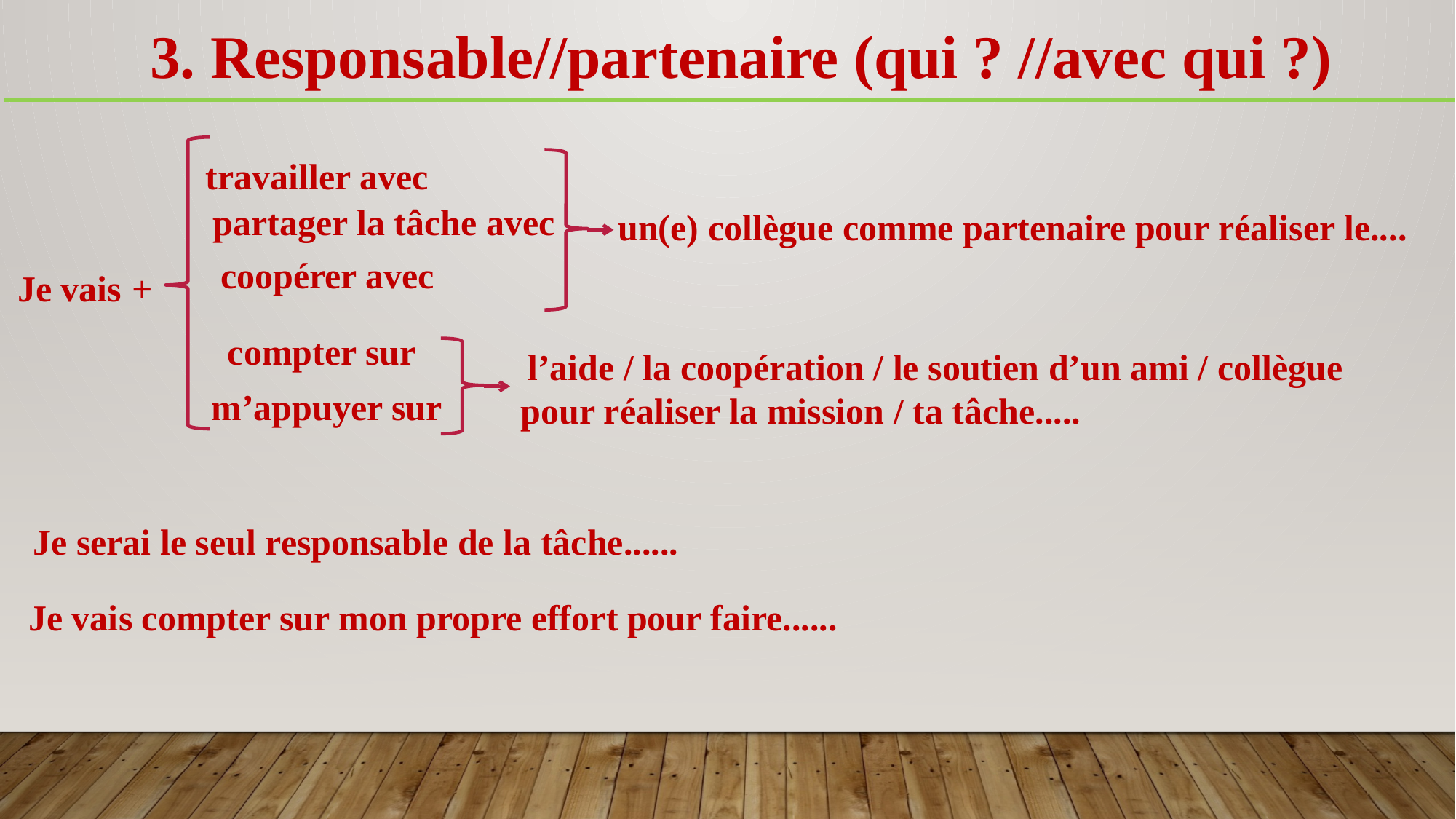

3. Responsable//partenaire (qui ? //avec qui ?)

 travailler avec

partager la tâche avec
 un(e) collègue comme partenaire pour réaliser le....
coopérer avec
+
 Je vais
 compter sur

 l’aide / la coopération / le soutien d’un ami / collègue pour réaliser la mission / ta tâche.....
 m’appuyer sur
 Je serai le seul responsable de la tâche......
 Je vais compter sur mon propre effort pour faire......